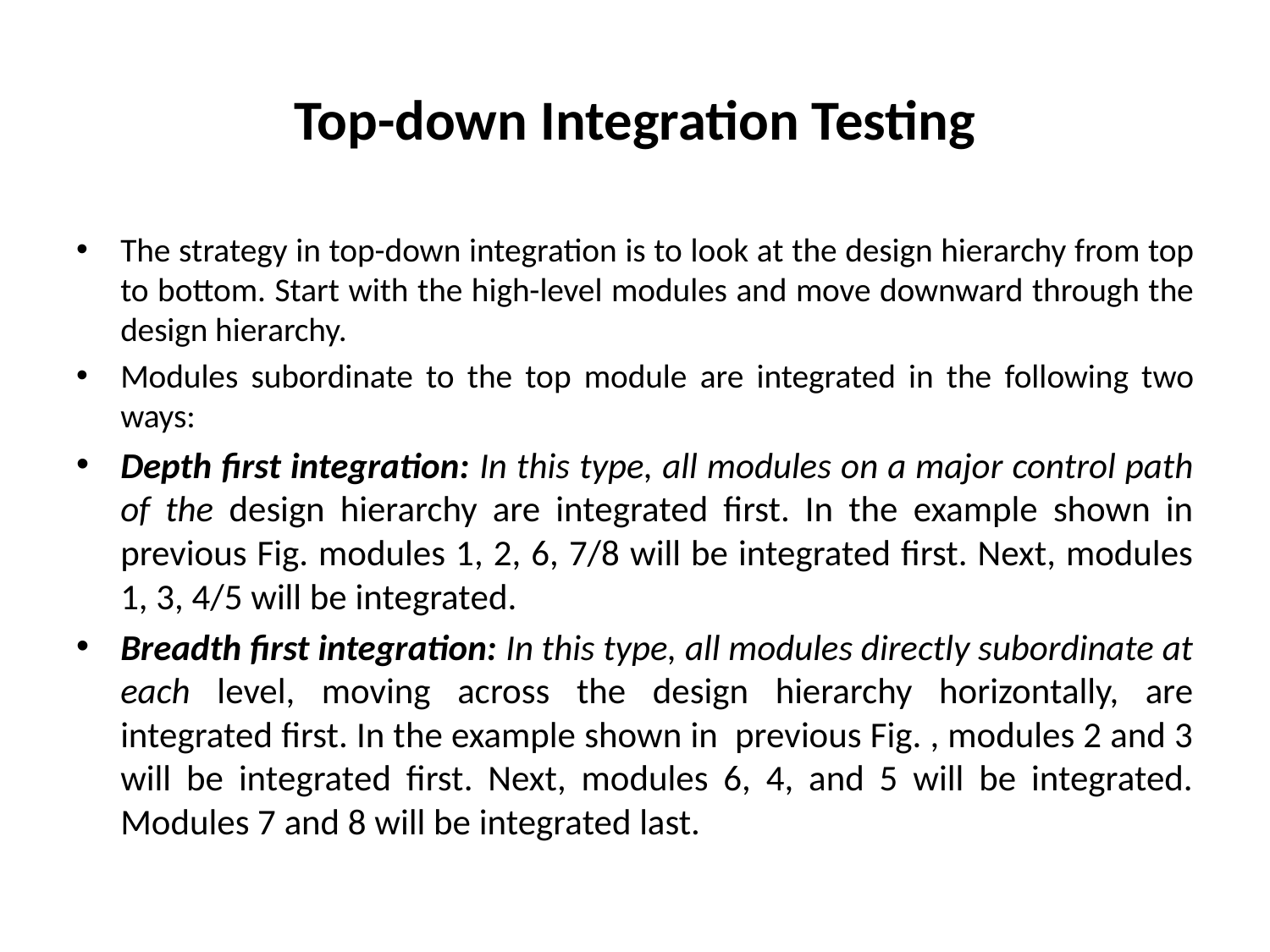

# Top-down Integration Testing
The strategy in top-down integration is to look at the design hierarchy from top to bottom. Start with the high-level modules and move downward through the design hierarchy.
Modules subordinate to the top module are integrated in the following two ways:
Depth first integration: In this type, all modules on a major control path of the design hierarchy are integrated first. In the example shown in previous Fig. modules 1, 2, 6, 7/8 will be integrated first. Next, modules 1, 3, 4/5 will be integrated.
Breadth first integration: In this type, all modules directly subordinate at each level, moving across the design hierarchy horizontally, are integrated first. In the example shown in  previous Fig. , modules 2 and 3 will be integrated first. Next, modules 6, 4, and 5 will be integrated. Modules 7 and 8 will be integrated last.